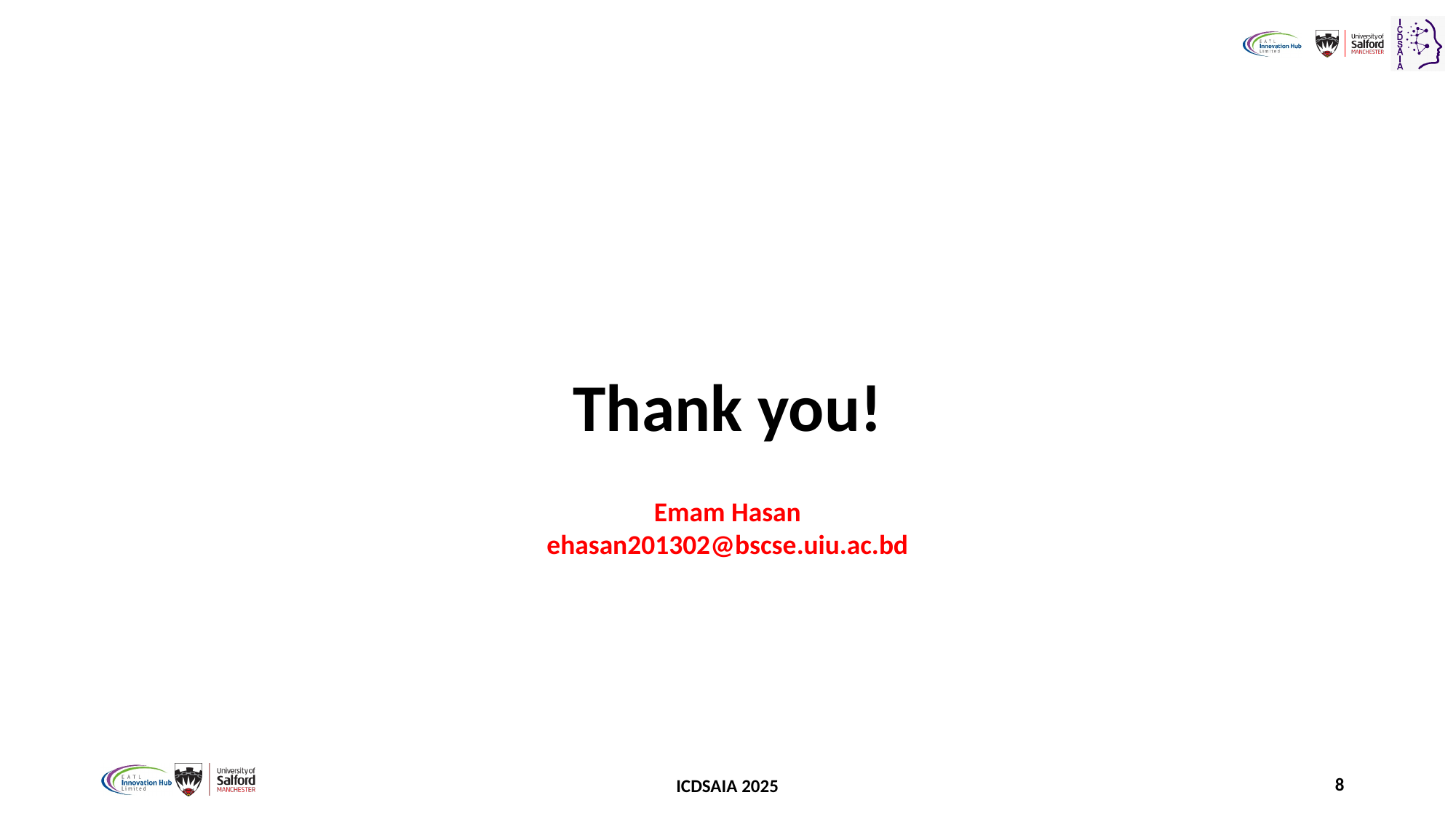

# Thank you!
Emam Hasan
ehasan201302@bscse.uiu.ac.bd

8
ICDSAIA 2025